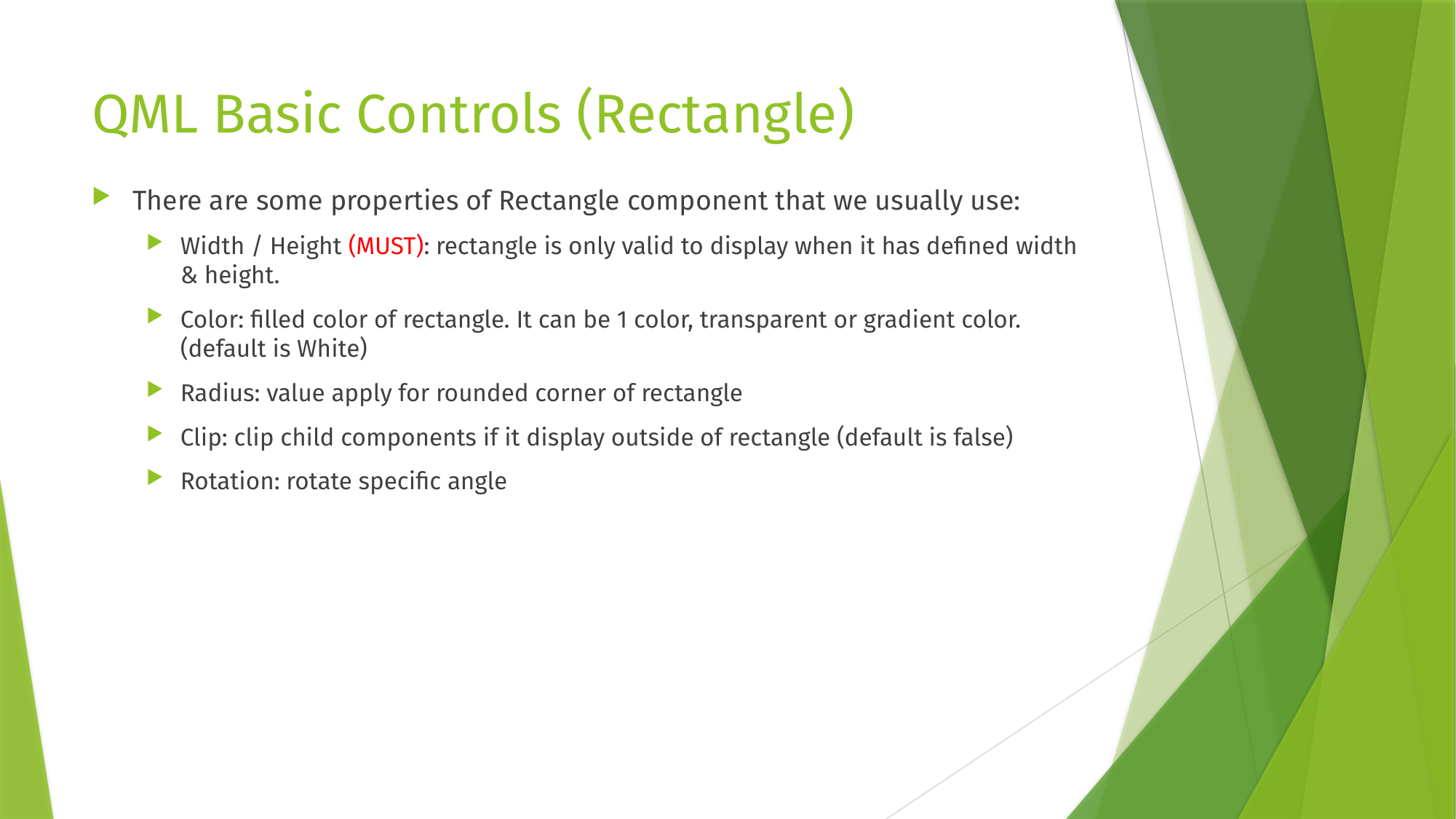

QML Basic Controls (Rectangle)
There are some properties of Rectangle component that we usually use:
Width / Height (MUST): rectangle is only valid to display when it has defined width & height.
Color: filled color of rectangle. It can be 1 color, transparent or gradient color. (default is White)
Radius: value apply for rounded corner of rectangle
Clip: clip child components if it display outside of rectangle (default is false)
Rotation: rotate specific angle